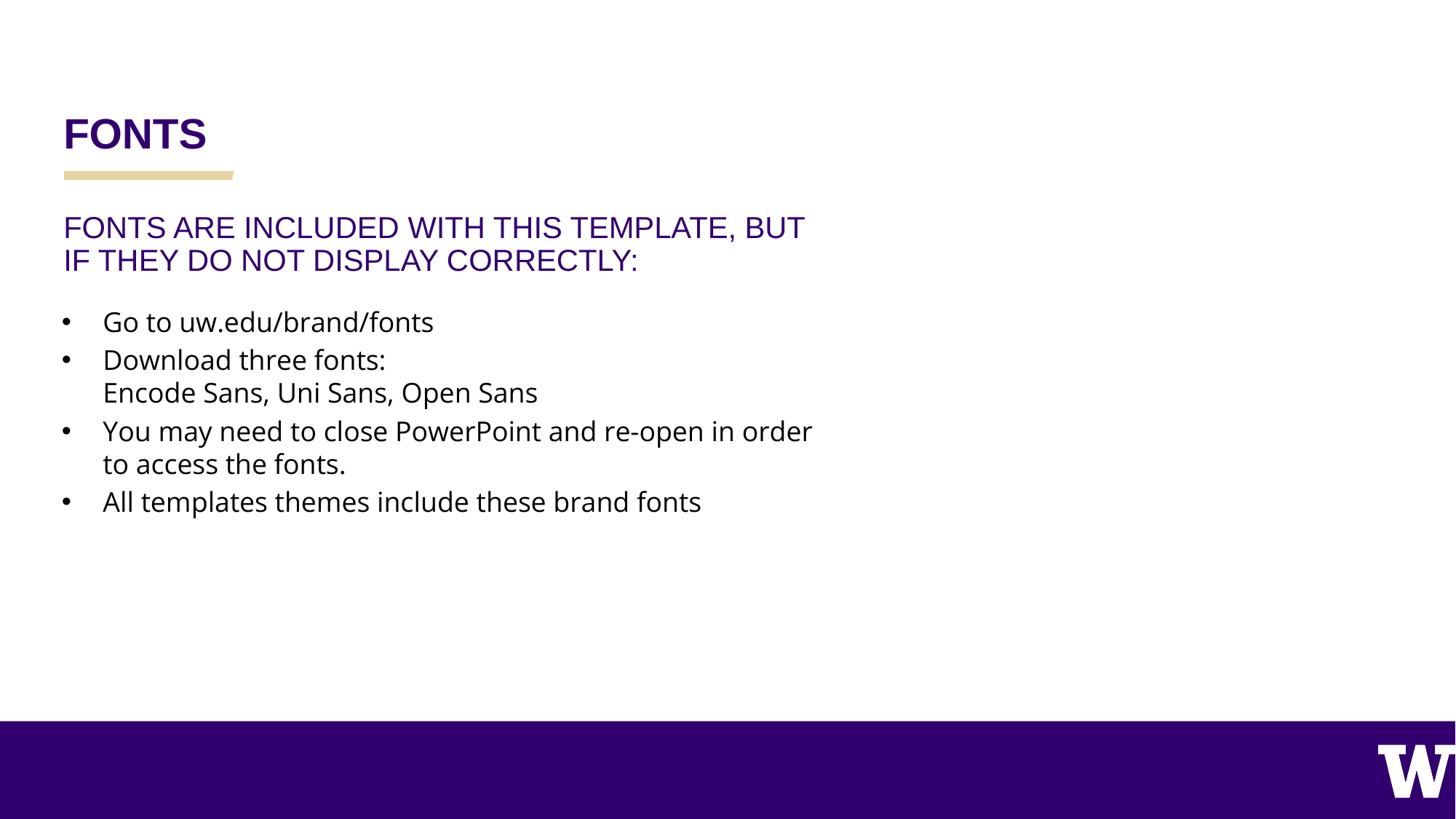

# FONTS
FONTS ARE INCLUDED WITH THIS TEMPLATE, BUT IF THEY DO NOT DISPLAY CORRECTLY:
Go to uw.edu/brand/fonts
Download three fonts:
Encode Sans, Uni Sans, Open Sans
You may need to close PowerPoint and re-open in order to access the fonts.
All templates themes include these brand fonts